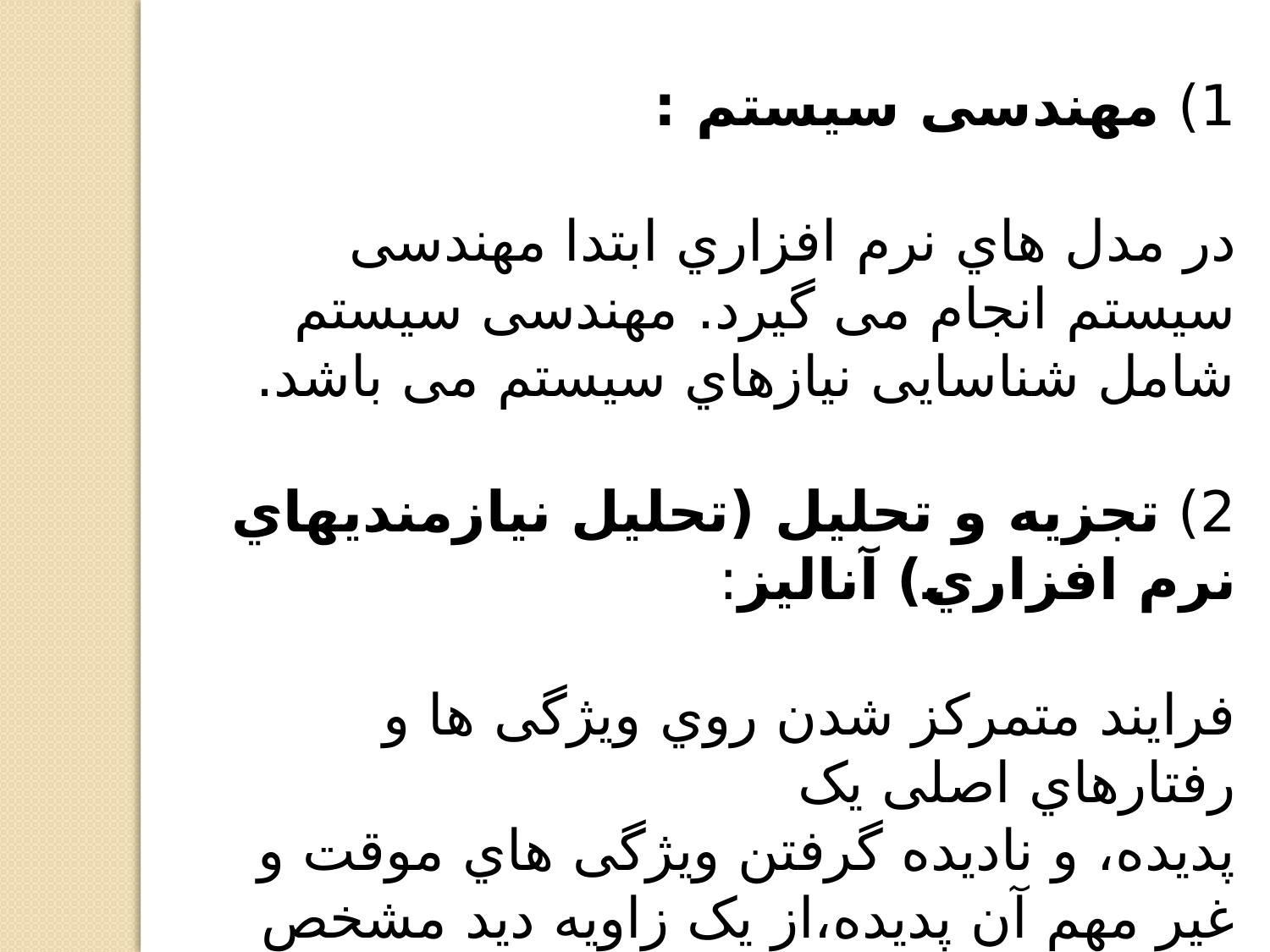

1) مهندسی سیستم :

در مدل هاي نرم افزاري ابتدا مهندسی سیستم انجام می گیرد. مهندسی سیستم شامل شناسایی نیازهاي سیستم می باشد.

2) تجزیه و تحلیل (تحلیل نیازمندیهاي نرم افزاري) آنالیز:

فرایند متمرکز شدن روي ویژگی ها و رفتارهاي اصلی یک
پدیده، و نادیده گرفتن ویژگی هاي موقت و غیر مهم آن پدیده،از یک زاویه دید مشخص را گویند.